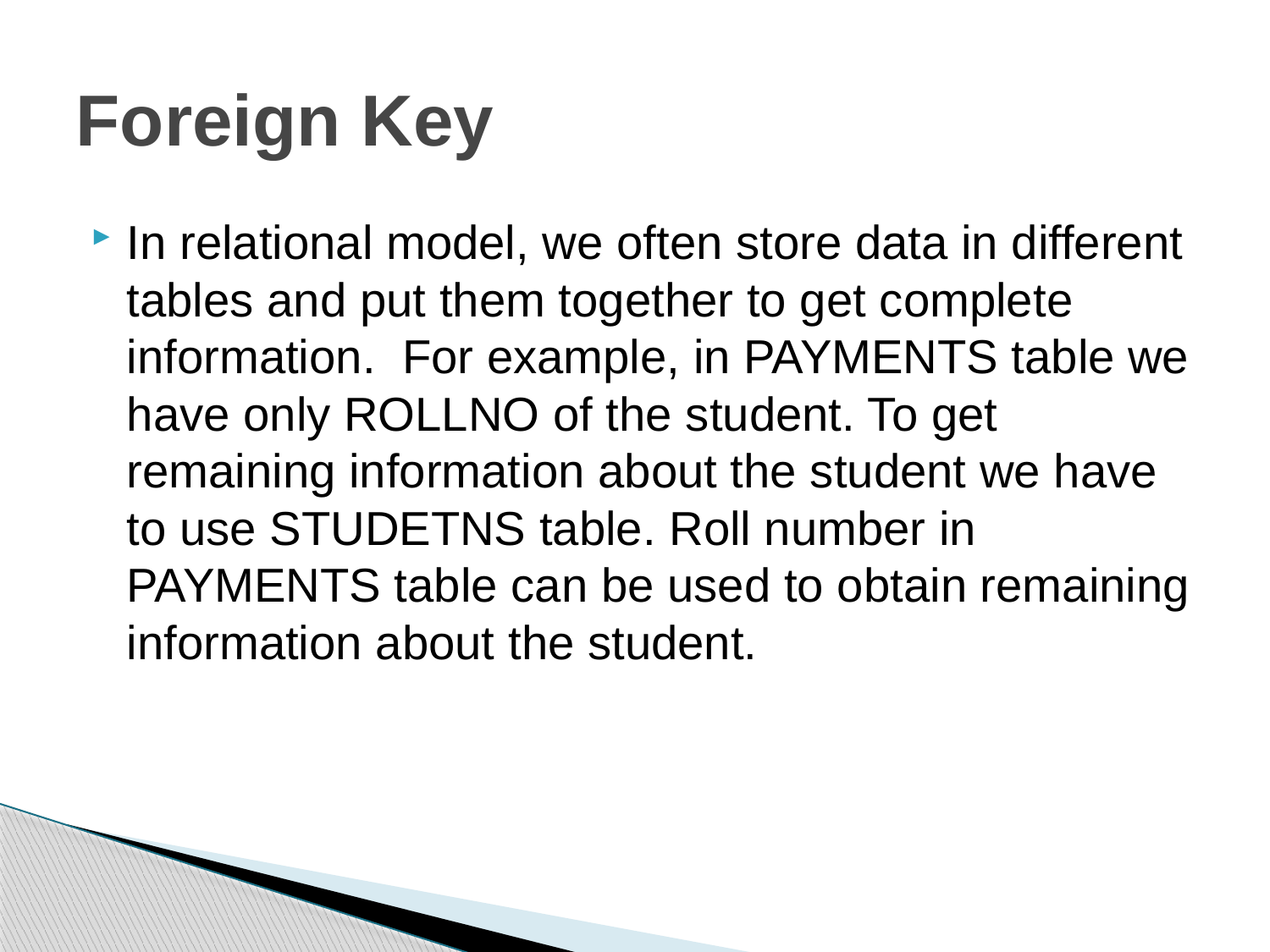

# Foreign Key
In relational model, we often store data in different tables and put them together to get complete information.  For example, in PAYMENTS table we have only ROLLNO of the student. To get remaining information about the student we have to use STUDETNS table. Roll number in PAYMENTS table can be used to obtain remaining information about the student.